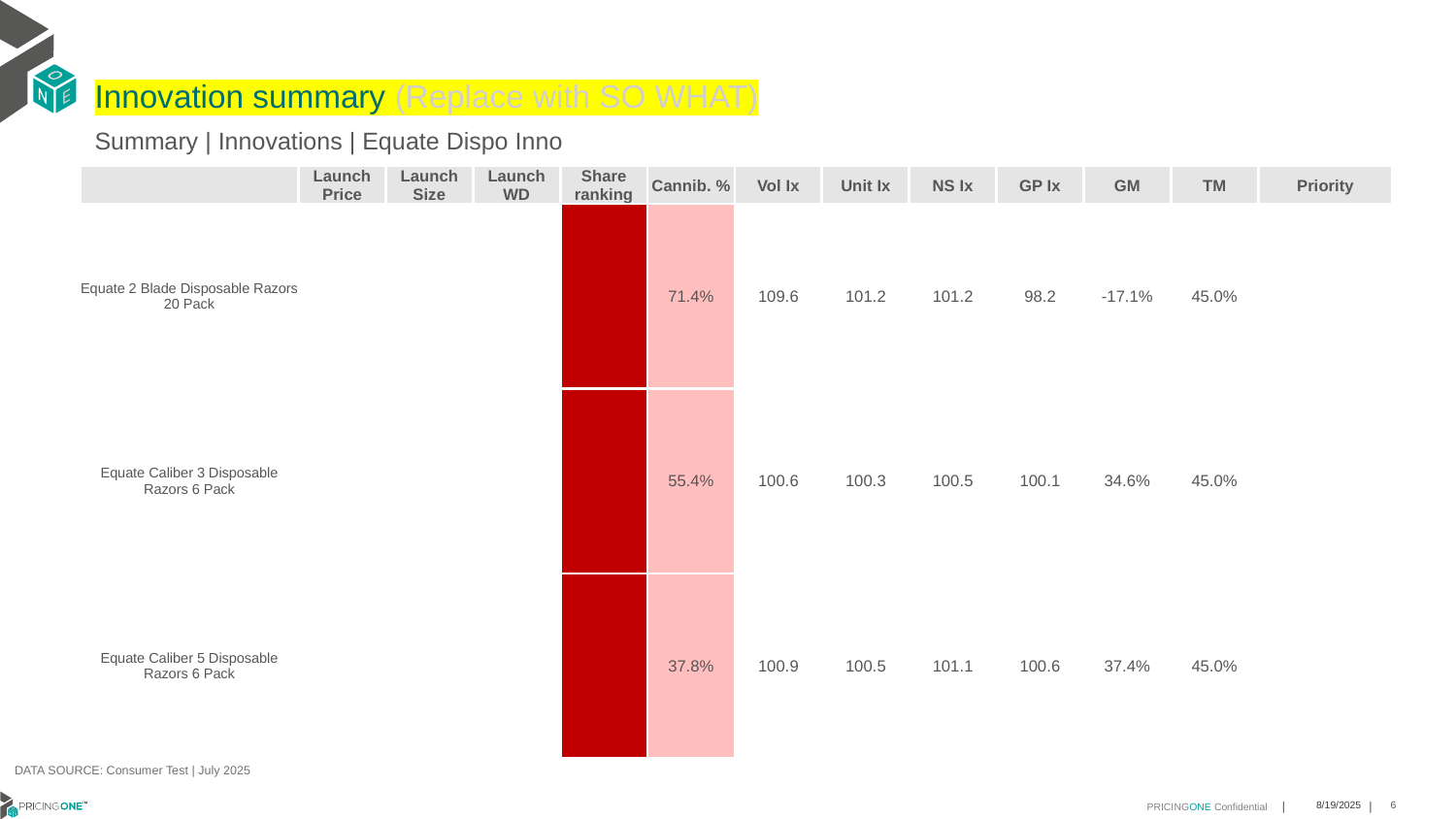

# Innovation summary (Replace with SO WHAT)
Summary | Innovations | Equate Dispo Inno
|  | Launch Price | Launch Size | Launch WD | Share ranking | Cannib. % | Vol Ix | Unit Ix | NS Ix | GP Ix | GM | TM | Priority |
| --- | --- | --- | --- | --- | --- | --- | --- | --- | --- | --- | --- | --- |
| Equate 2 Blade Disposable Razors 20 Pack |  |  |  |  | 71.4% | 109.6 | 101.2 | 101.2 | 98.2 | -17.1% | 45.0% |  |
| Equate Caliber 3 Disposable Razors 6 Pack |  |  |  |  | 55.4% | 100.6 | 100.3 | 100.5 | 100.1 | 34.6% | 45.0% |  |
| Equate Caliber 5 Disposable Razors 6 Pack |  |  |  |  | 37.8% | 100.9 | 100.5 | 101.1 | 100.6 | 37.4% | 45.0% |  |
DATA SOURCE: Consumer Test | July 2025
8/19/2025
6